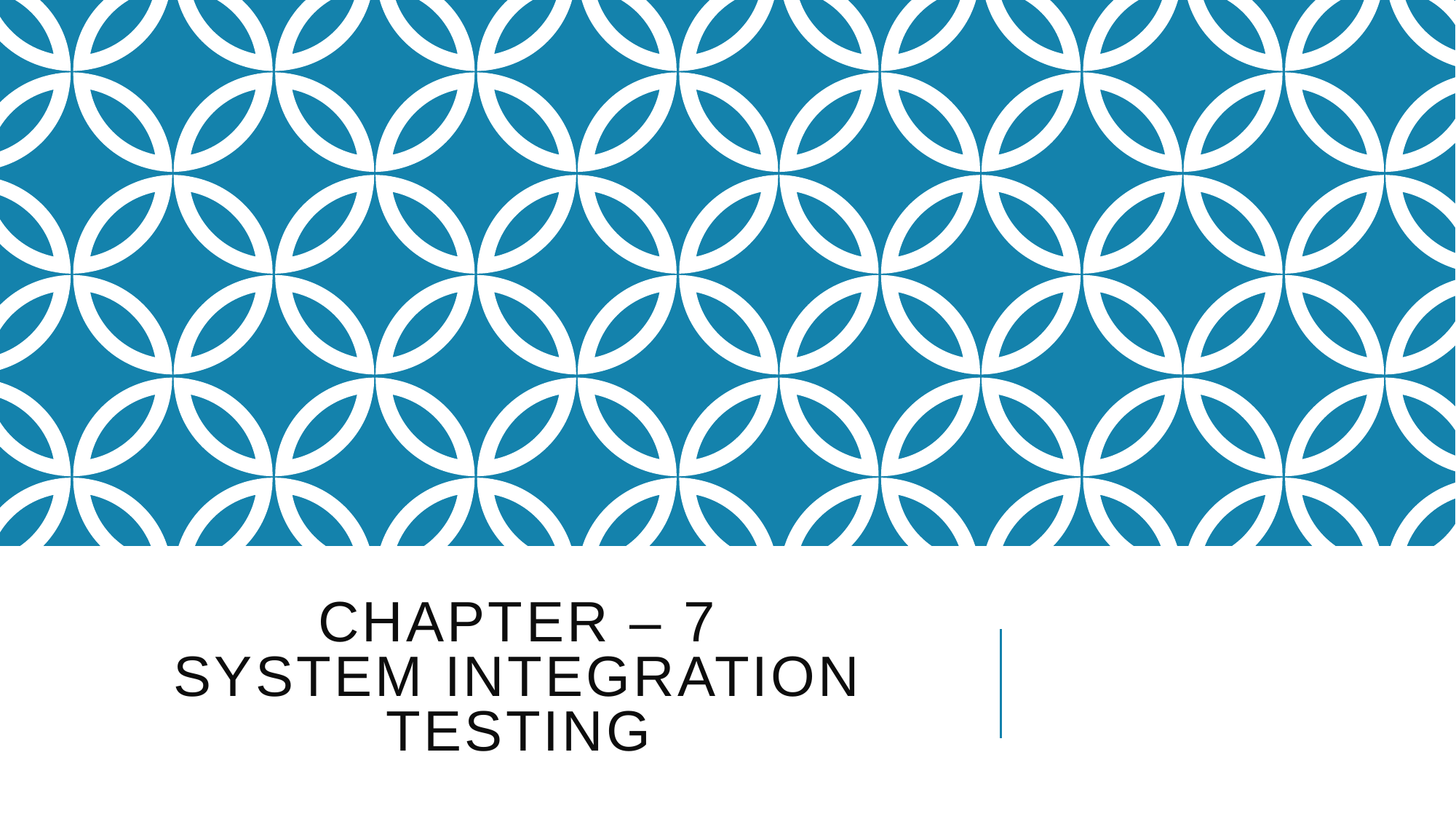

# Chapter – 7 system integration testing